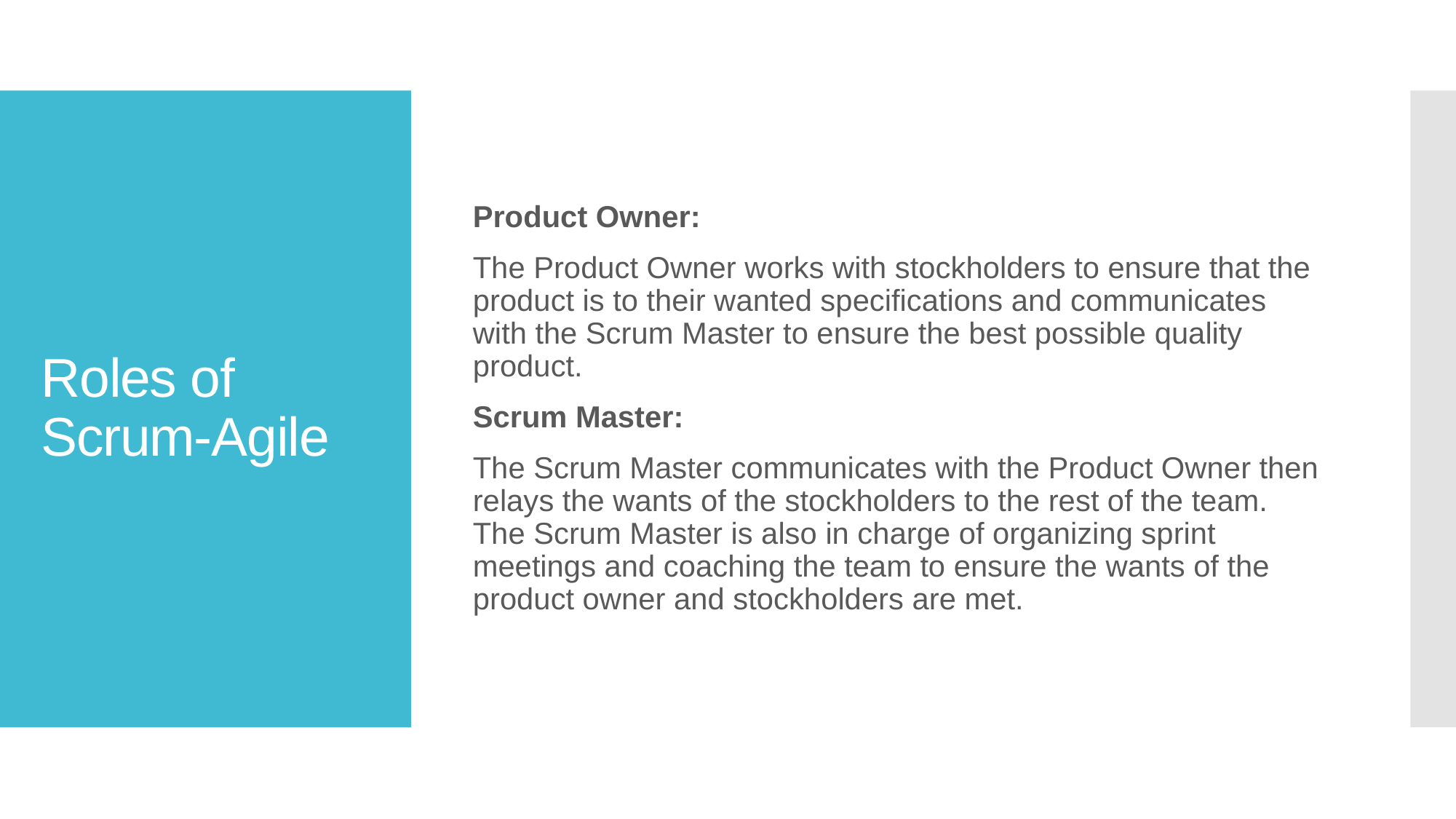

Product Owner:
The Product Owner works with stockholders to ensure that the product is to their wanted specifications and communicates with the Scrum Master to ensure the best possible quality product.
Scrum Master:
The Scrum Master communicates with the Product Owner then relays the wants of the stockholders to the rest of the team. The Scrum Master is also in charge of organizing sprint meetings and coaching the team to ensure the wants of the product owner and stockholders are met.
# Roles of Scrum-Agile